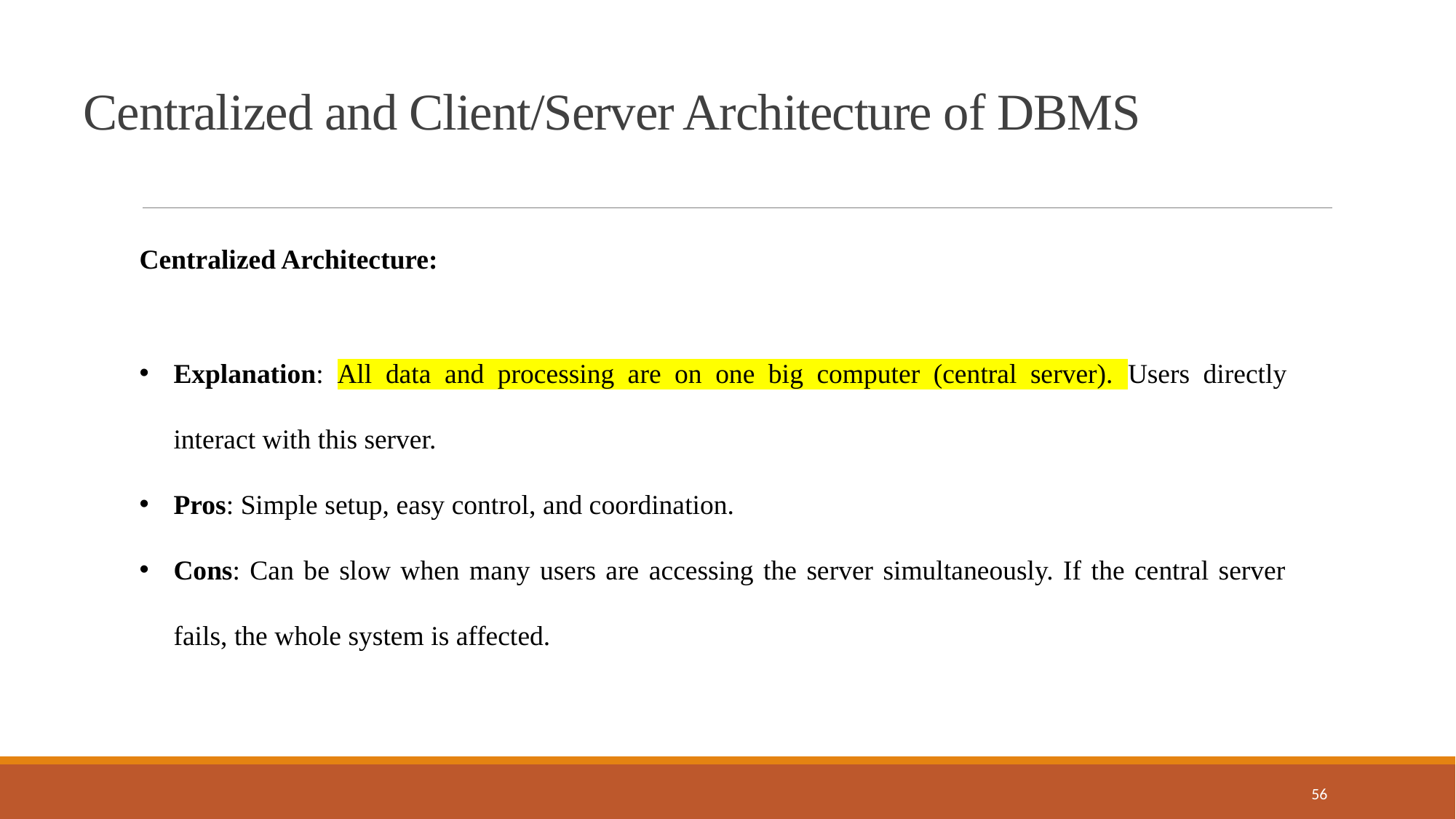

Centralized and Client/Server Architecture of DBMS
Centralized Architecture:

Explanation: All data and processing are on one big computer (central server). Users directly interact with this server.
Pros: Simple setup, easy control, and coordination.
Cons: Can be slow when many users are accessing the server simultaneously. If the central server fails, the whole system is affected.
56